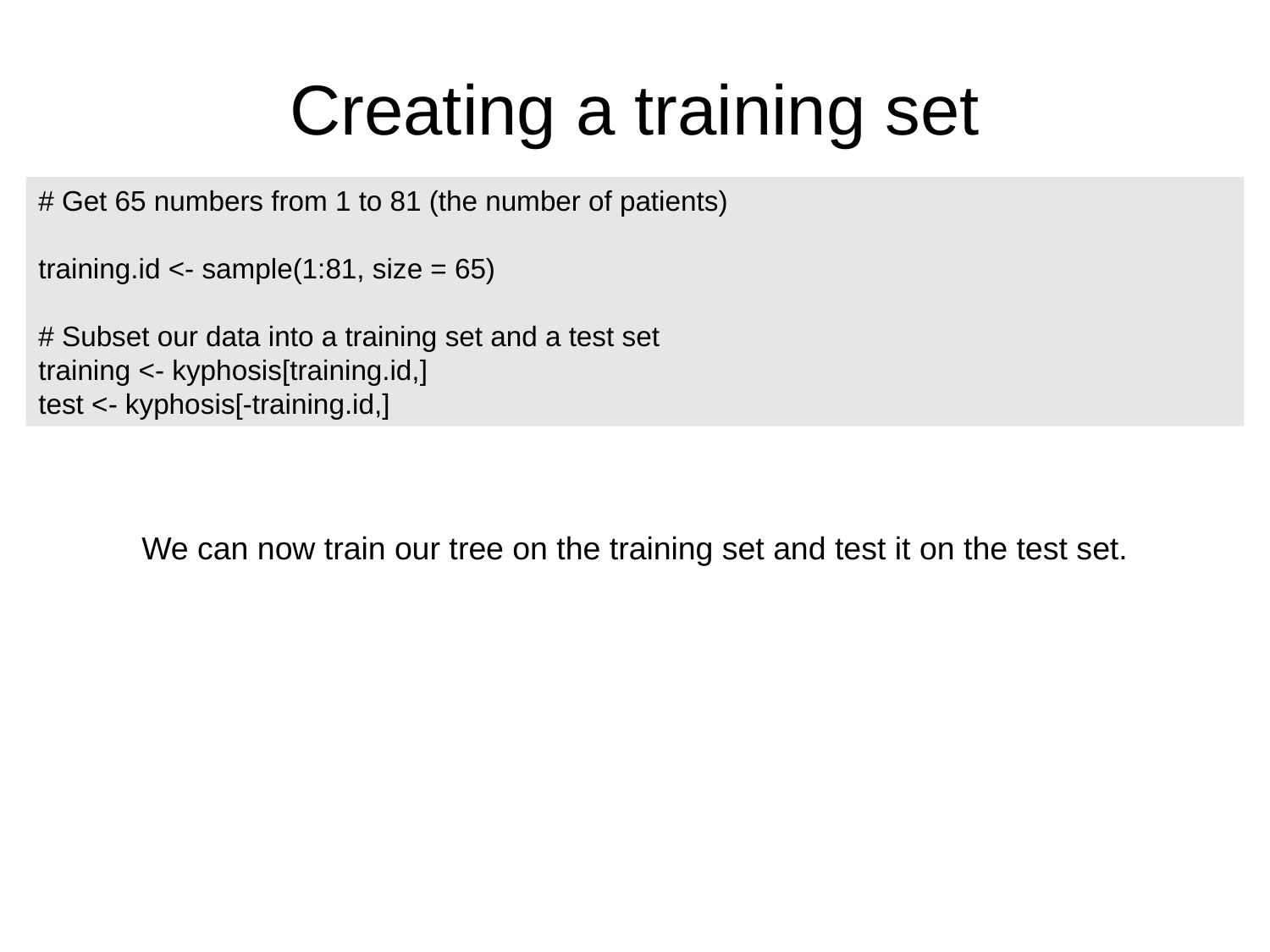

Creating a training set
# Get 65 numbers from 1 to 81 (the number of patients)

training.id <- sample(1:81, size = 65)

# Subset our data into a training set and a test set
training <- kyphosis[training.id,]
test <- kyphosis[-training.id,]
We can now train our tree on the training set and test it on the test set.